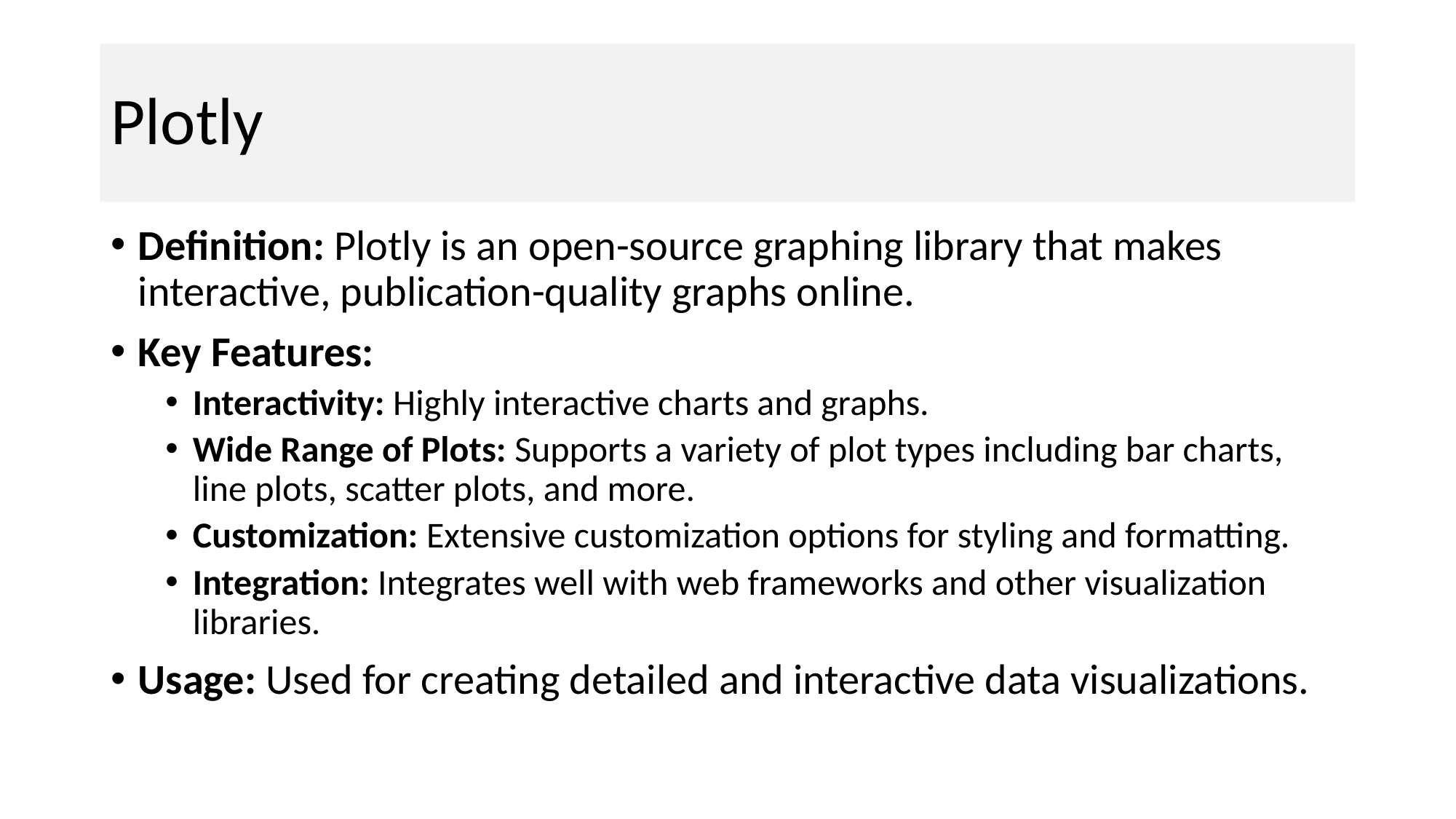

# Plotly
Definition: Plotly is an open-source graphing library that makes interactive, publication-quality graphs online.
Key Features:
Interactivity: Highly interactive charts and graphs.
Wide Range of Plots: Supports a variety of plot types including bar charts, line plots, scatter plots, and more.
Customization: Extensive customization options for styling and formatting.
Integration: Integrates well with web frameworks and other visualization libraries.
Usage: Used for creating detailed and interactive data visualizations.